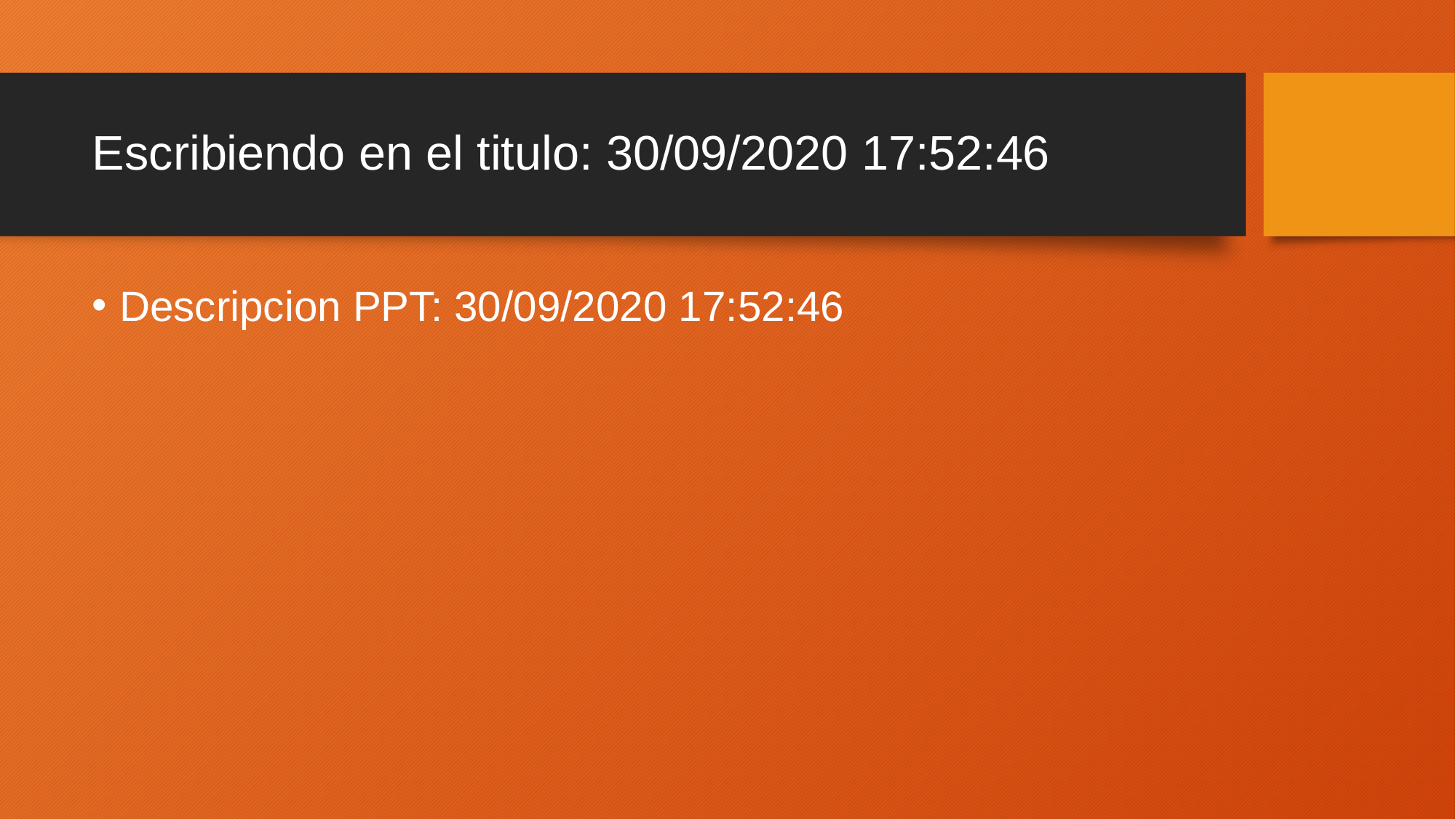

# Escribiendo en el titulo: 30/09/2020 17:52:46
Descripcion PPT: 30/09/2020 17:52:46